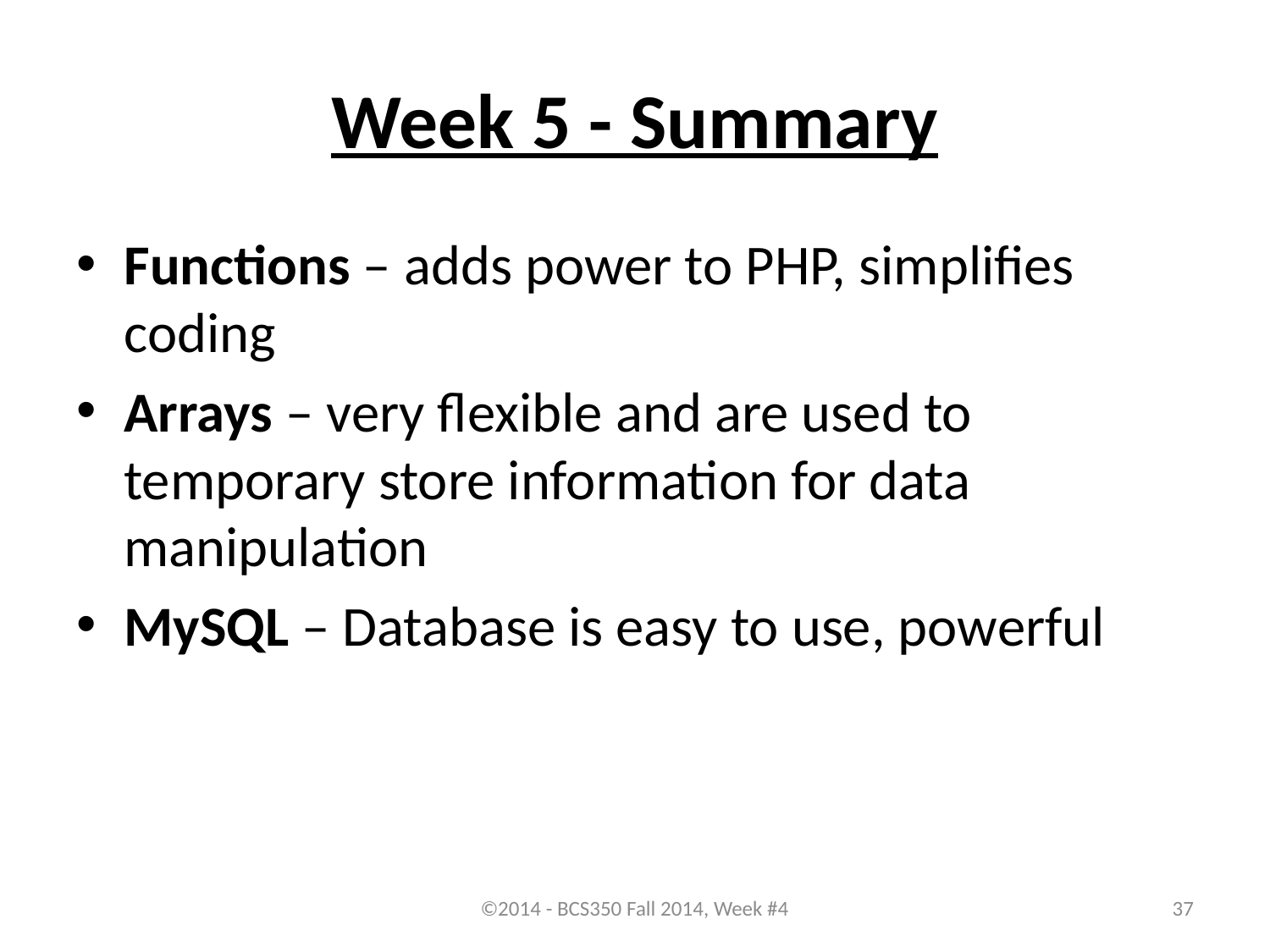

# Week 5 - Summary
Functions – adds power to PHP, simplifies coding
Arrays – very flexible and are used to temporary store information for data manipulation
MySQL – Database is easy to use, powerful
©2014 - BCS350 Fall 2014, Week #4
37